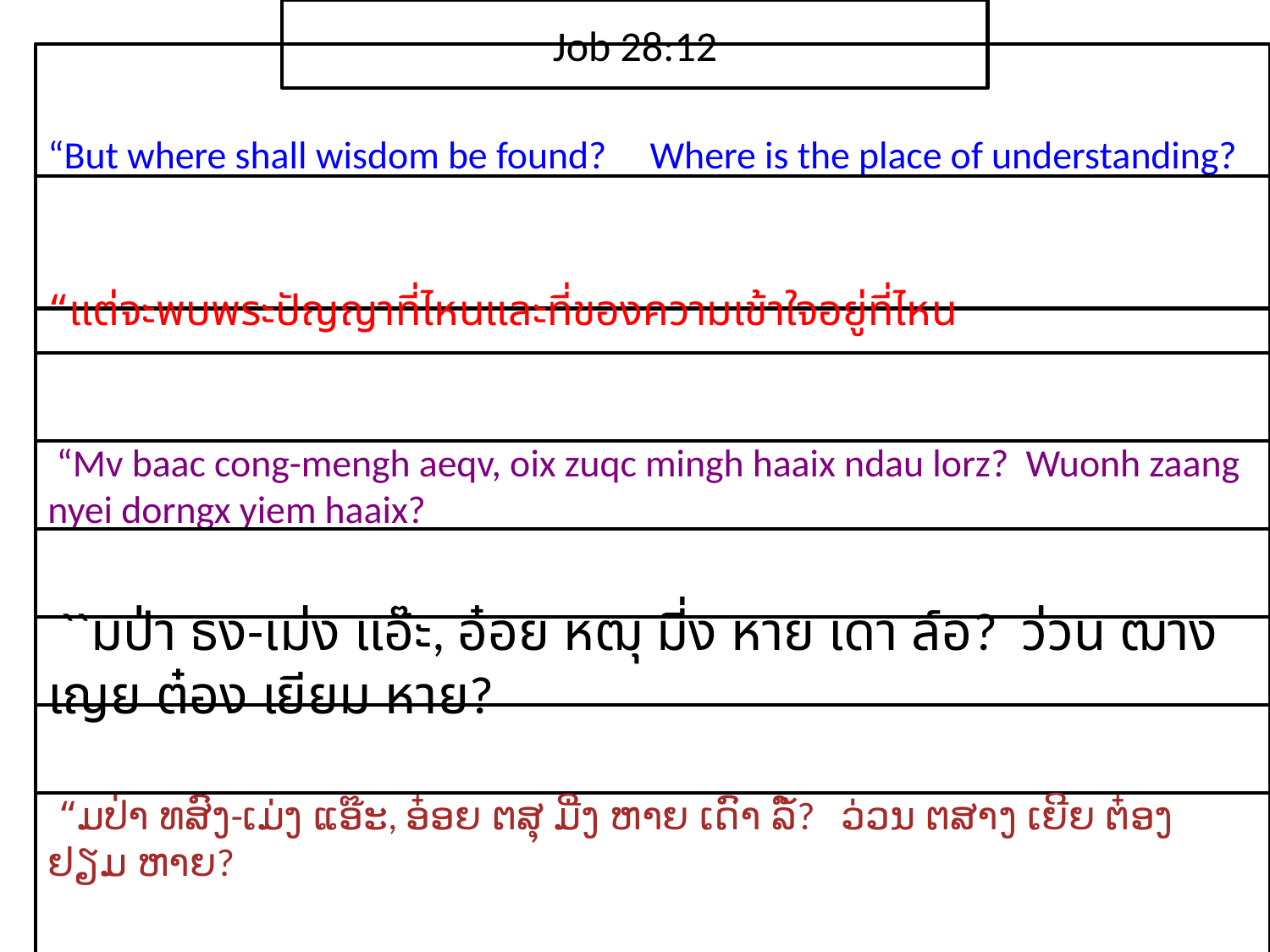

Job 28:12
“But where shall wisdom be found?     Where is the place of understanding?
“แต่​จะ​พบ​พระ​ปัญญา​ที่​ไหนและ​ที่​ของ​ความ​เข้าใจ​อยู่​ที่​ไหน
 “Mv baac cong-mengh aeqv, oix zuqc mingh haaix ndau lorz?  Wuonh zaang nyei dorngx yiem haaix?
 ``มป่า ธง-เม่ง แอ๊ะ, อ๋อย หฒุ มี่ง หาย เดา ล์อ?  ว่วน ฒาง เญย ต๋อง เยียม หาย?
 “ມປ່າ ທສົງ-ເມ່ງ ແອ໊ະ, ອ໋ອຍ ຕສຸ ມີ່ງ ຫາຍ ເດົາ ລໍ໌?   ວ່ວນ ຕສາງ ເຍີຍ ຕ໋ອງ ຢຽມ ຫາຍ?